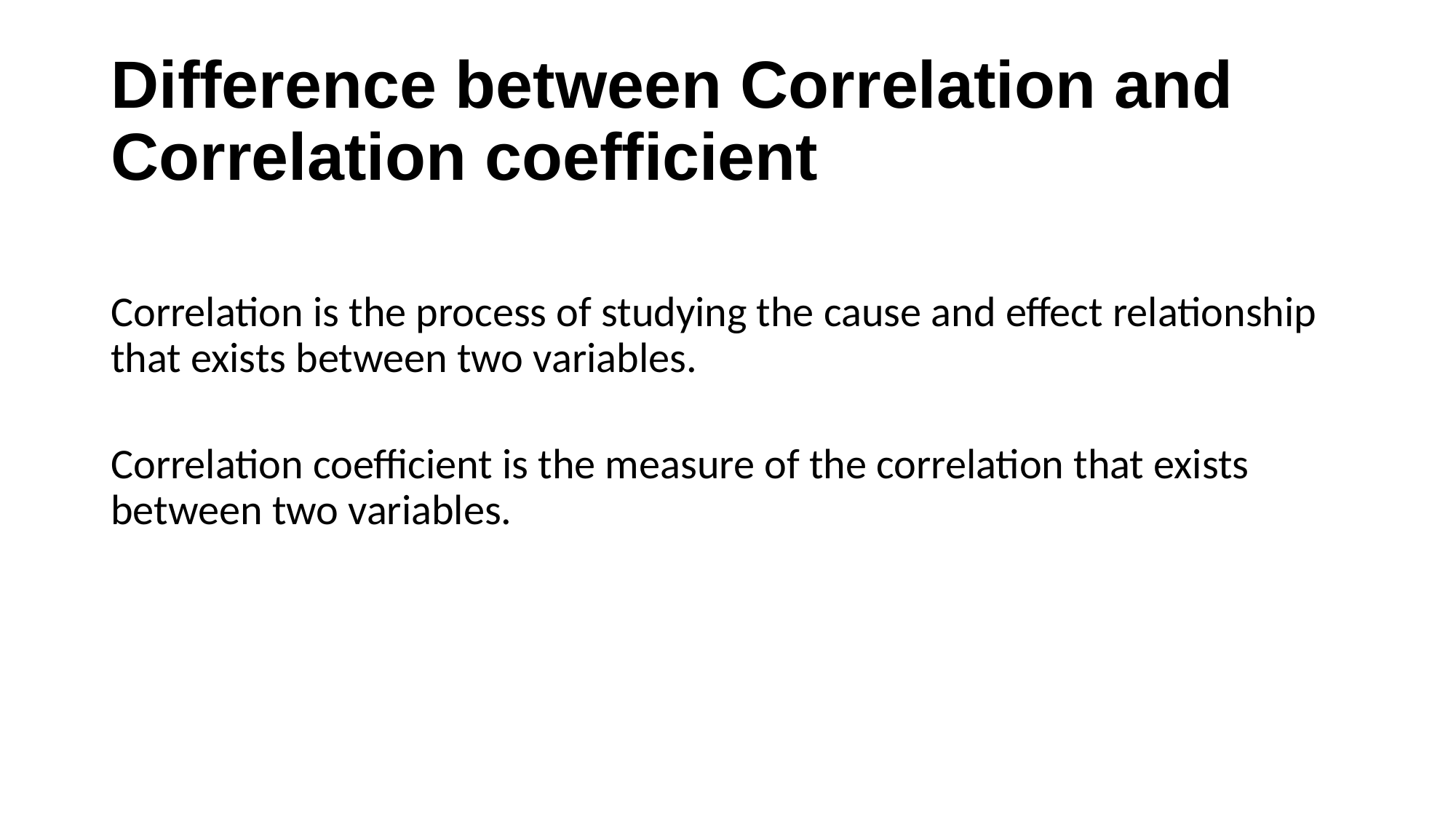

# Difference between Correlation and Correlation coefficient

Correlation is the process of studying the cause and effect relationship that exists between two variables.
Correlation coefficient is the measure of the correlation that exists between two variables.